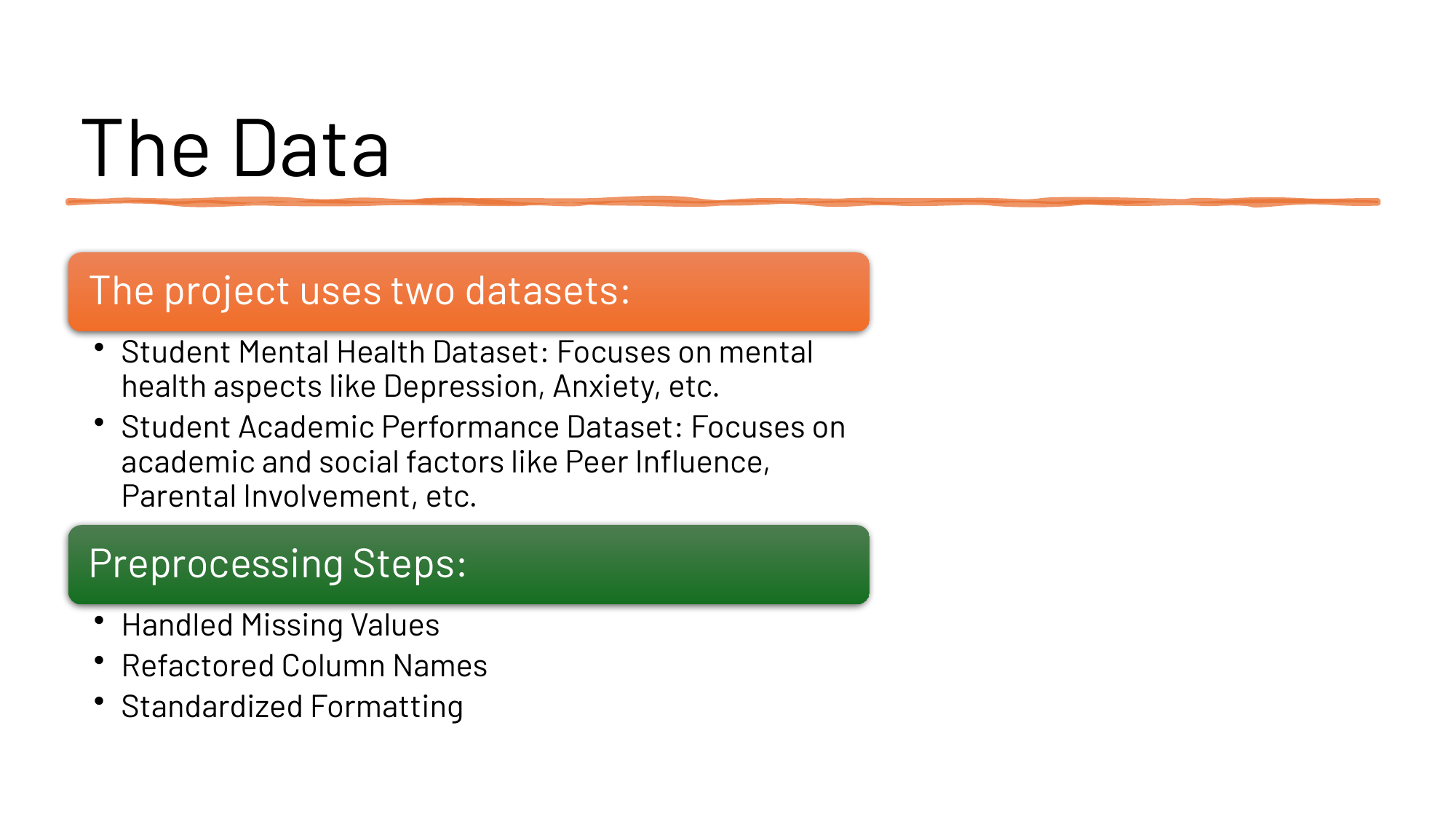

# The Data

The project uses two datasets:
Student Mental Health Dataset: Focuses on mental health aspects like Depression, Anxiety, etc.
Student Academic Performance Dataset: Focuses on academic and social factors like Peer Influence, Parental Involvement, etc.
Preprocessing Steps:
Handled Missing Values
Refactored Column Names
Standardized Formatting